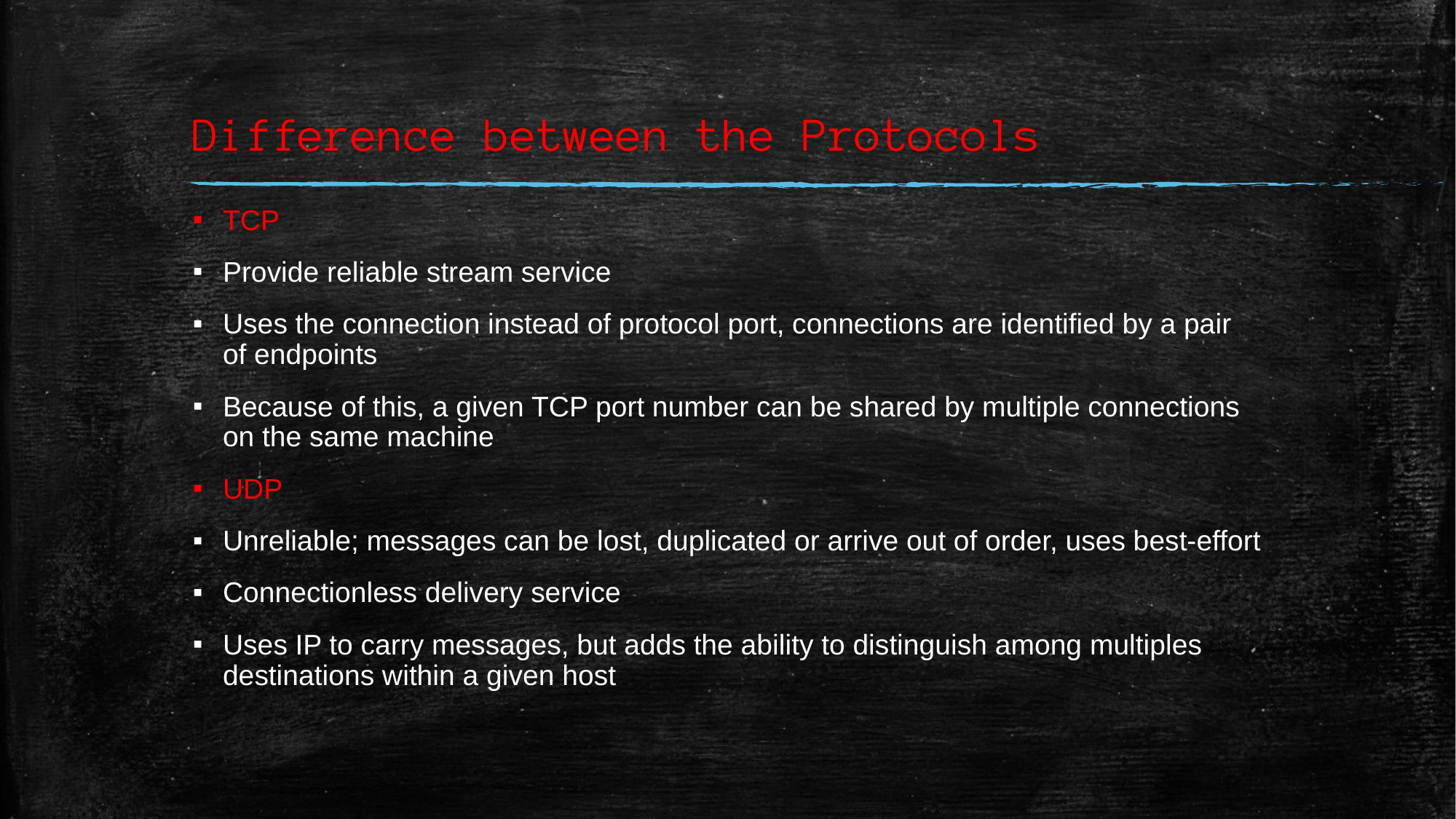

# Difference between the Protocols
TCP
Provide reliable stream service
Uses the connection instead of protocol port, connections are identified by a pair of endpoints
Because of this, a given TCP port number can be shared by multiple connections on the same machine
UDP
Unreliable; messages can be lost, duplicated or arrive out of order, uses best-effort
Connectionless delivery service
Uses IP to carry messages, but adds the ability to distinguish among multiples destinations within a given host